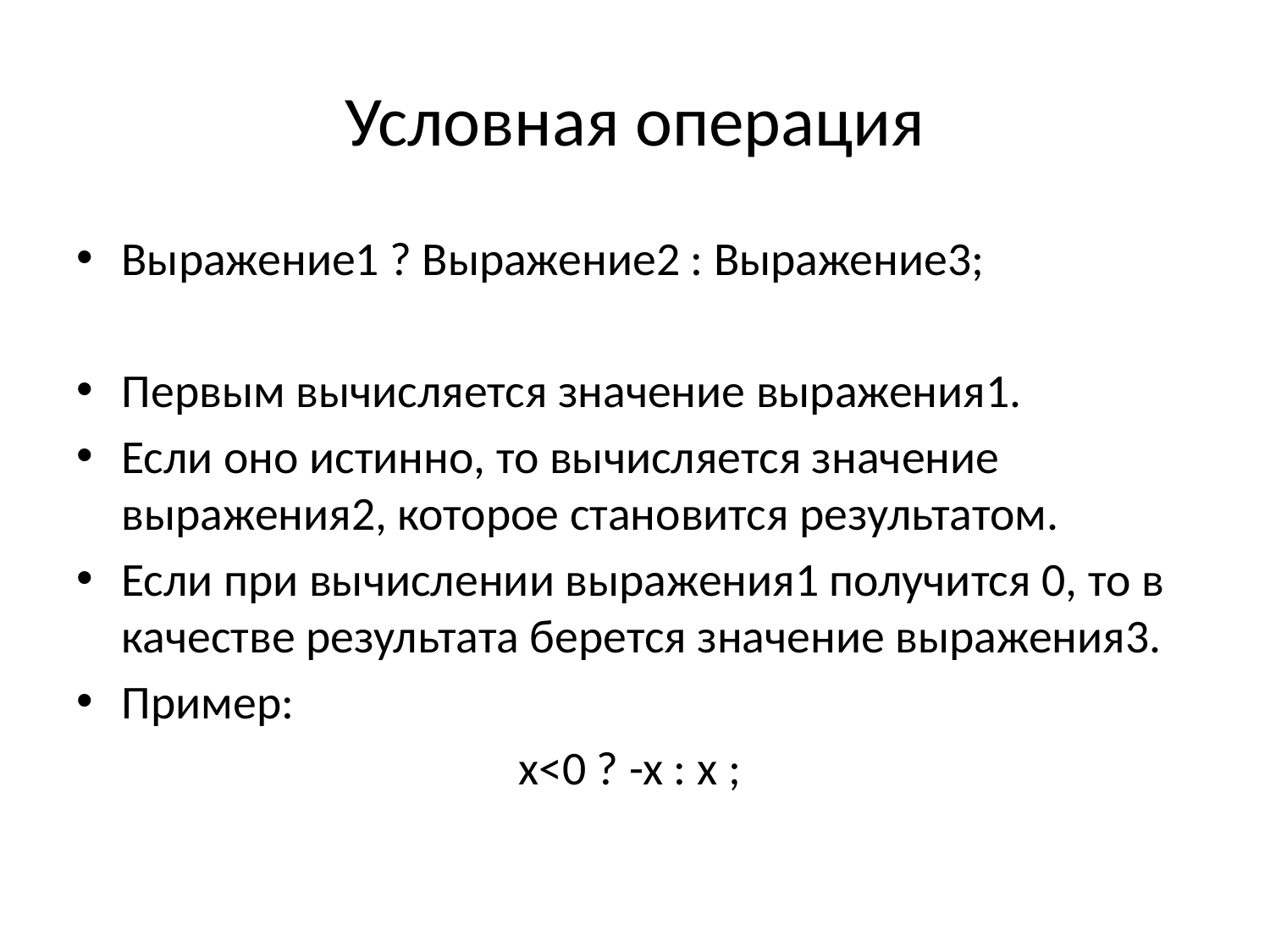

# Условная операция
Выражение1 ? Выражение2 : Выражение3;

Первым вычисляется значение выражения1.
Если оно истинно, то вычисляется значение выражения2, которое становится результатом.
Если при вычислении выражения1 получится 0, то в качестве результата берется значение выражения3.
Пример:
x<0 ? -x : x ;